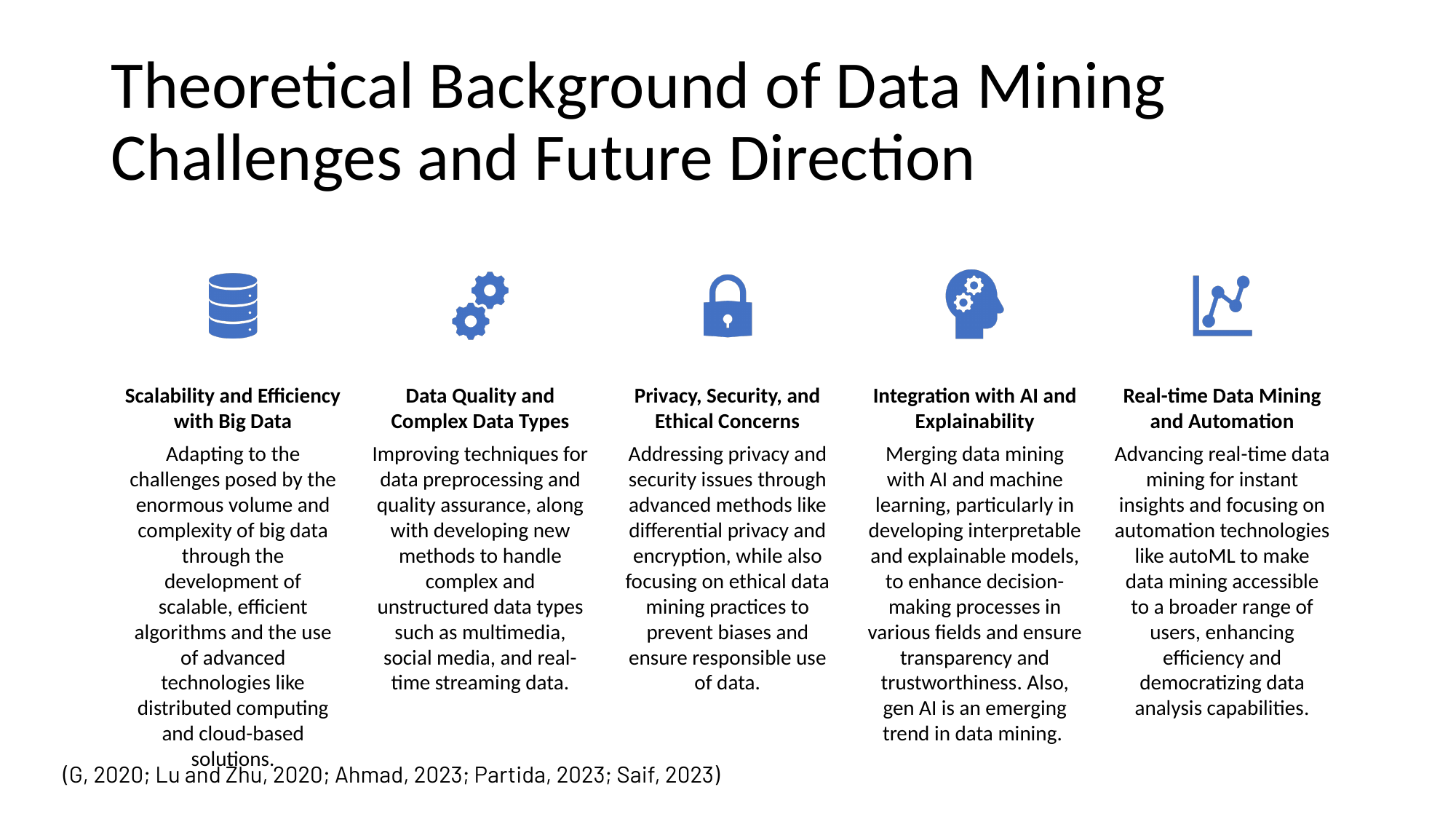

# Theoretical Background of Data Mining Challenges and Future Direction
Scalability and Efficiency with Big Data
Adapting to the challenges posed by the enormous volume and complexity of big data through the development of scalable, efficient algorithms and the use of advanced technologies like distributed computing and cloud-based solutions.
Data Quality and Complex Data Types
Improving techniques for data preprocessing and quality assurance, along with developing new methods to handle complex and unstructured data types such as multimedia, social media, and real-time streaming data.
Privacy, Security, and Ethical Concerns
Addressing privacy and security issues through advanced methods like differential privacy and encryption, while also focusing on ethical data mining practices to prevent biases and ensure responsible use of data.
Integration with AI and Explainability
Merging data mining with AI and machine learning, particularly in developing interpretable and explainable models, to enhance decision-making processes in various fields and ensure transparency and trustworthiness. Also, gen AI is an emerging trend in data mining.
Real-time Data Mining and Automation
Advancing real-time data mining for instant insights and focusing on automation technologies like autoML to make data mining accessible to a broader range of users, enhancing efficiency and democratizing data analysis capabilities.
(G, 2020; Lu and Zhu, 2020; Ahmad, 2023; Partida, 2023; Saif, 2023)